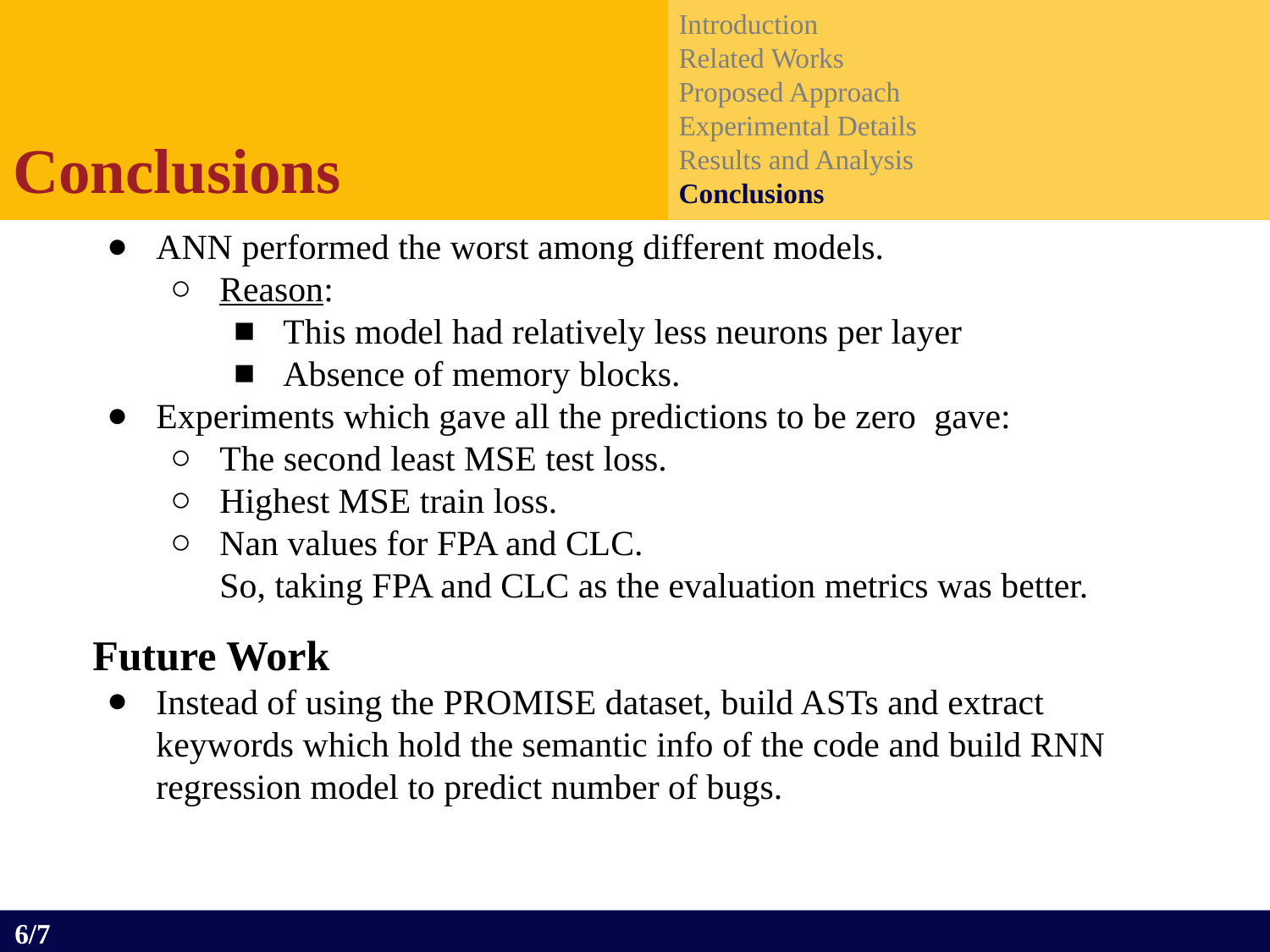

Introduction
Related Works
Proposed Approach
Experimental Details
Results and Analysis
Conclusions

Conclusions
ANN performed the worst among different models.
Reason:
This model had relatively less neurons per layer
Absence of memory blocks.
Experiments which gave all the predictions to be zero  gave:
The second least MSE test loss.
Highest MSE train loss.
Nan values for FPA and CLC.
	So, taking FPA and CLC as the evaluation metrics was better.

Future Work
Instead of using the PROMISE dataset, build ASTs and extract keywords which hold the semantic info of the code and build RNN regression model to predict number of bugs.

6/7